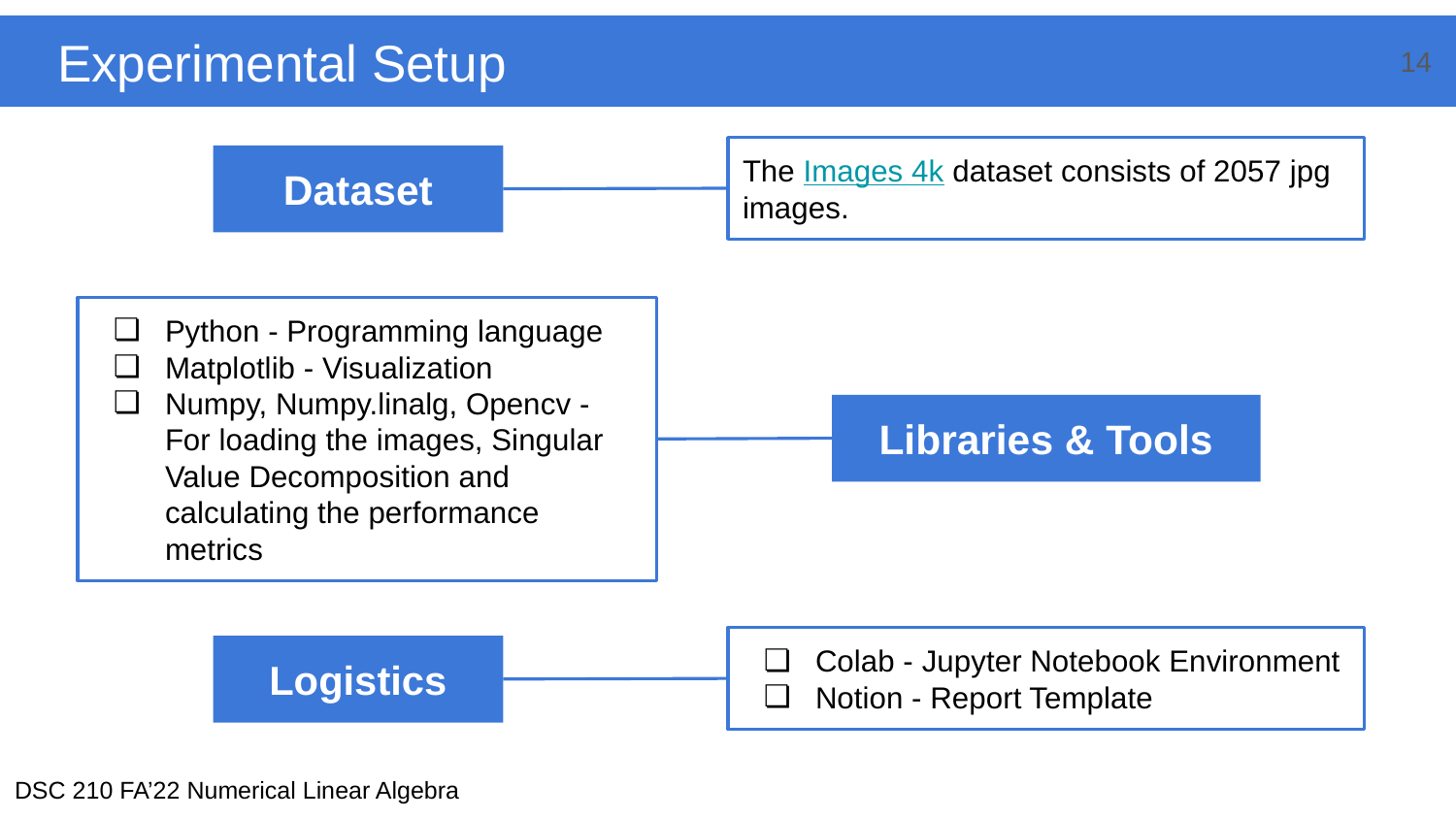

14
   Experimental Setup
14
The Images 4k dataset consists of 2057 jpg images.
# Dataset
Python - Programming language
Matplotlib - Visualization
Numpy, Numpy.linalg, Opencv - For loading the images, Singular Value Decomposition and calculating the performance metrics
Libraries & Tools
Colab - Jupyter Notebook Environment
Notion - Report Template
Logistics